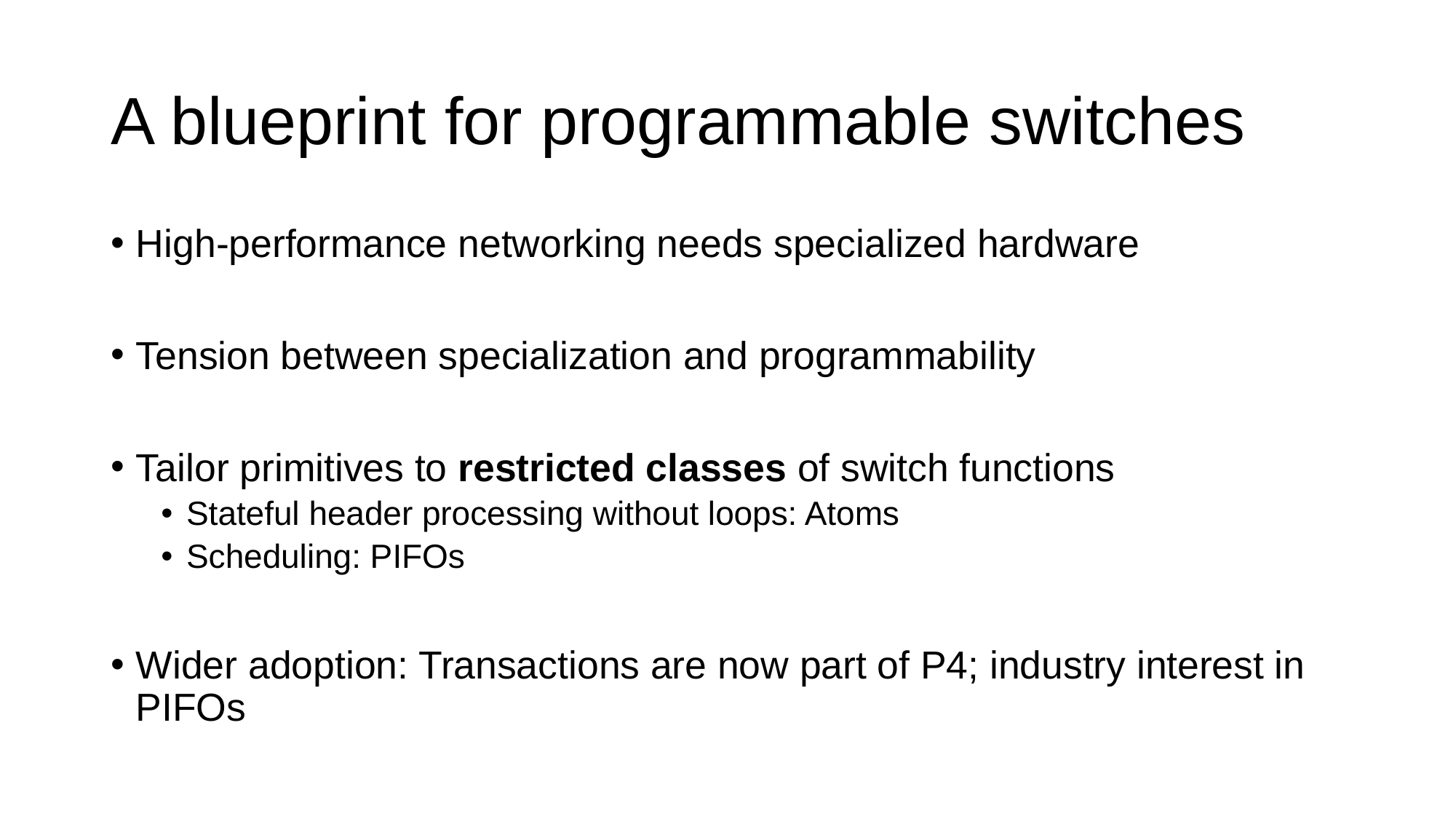

# A blueprint for programmable switches
High-performance networking needs specialized hardware

Tension between specialization and programmability

Tailor primitives to restricted classes of switch functions
Stateful header processing without loops: Atoms
Scheduling: PIFOs

Wider adoption: Transactions are now part of P4; industry interest in PIFOs